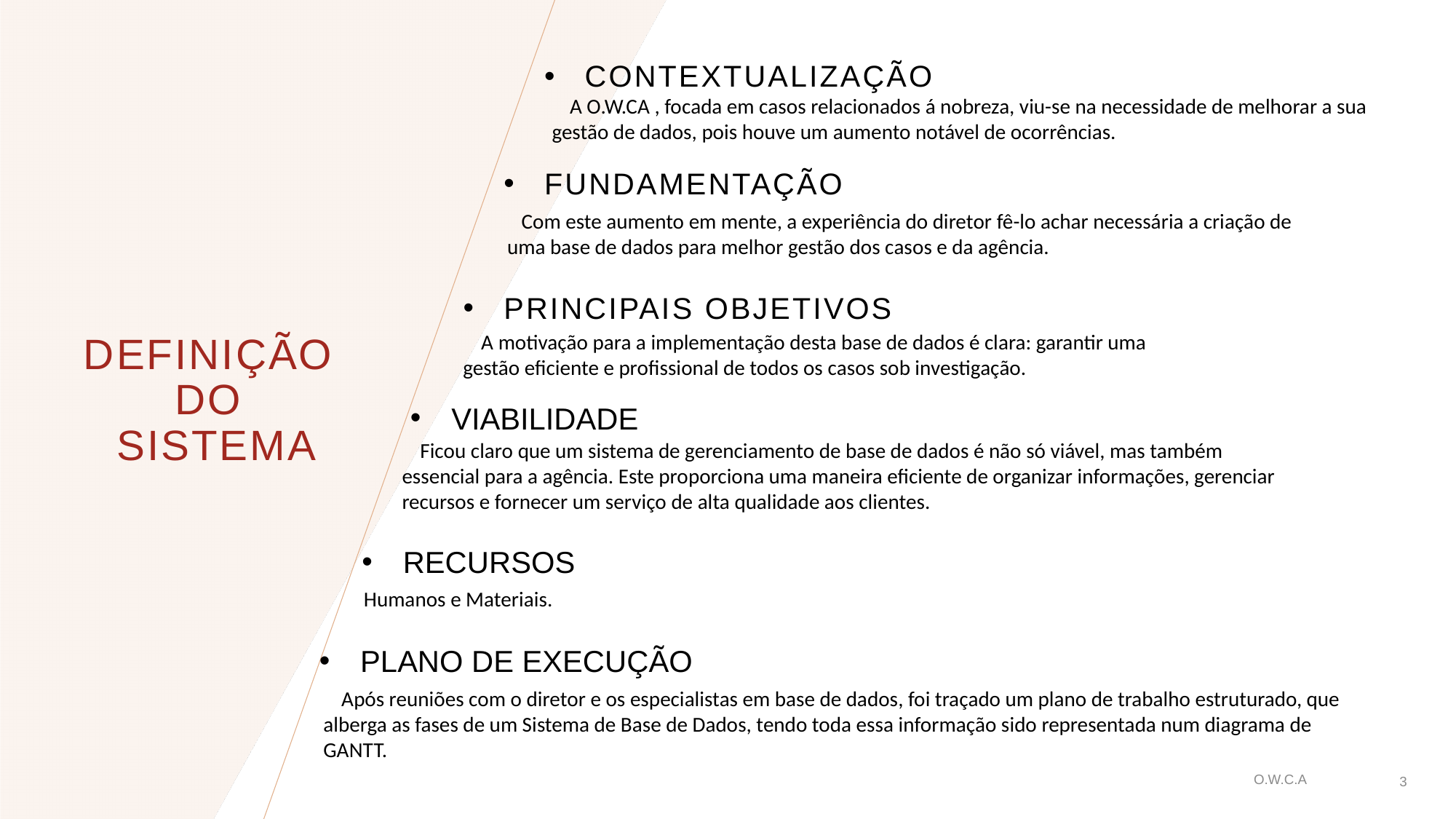

Contextualização
   A O.W.CA , focada em casos relacionados á nobreza, viu-se na necessidade de melhorar a sua gestão de dados, pois houve um aumento notável de ocorrências.
Fundamentação

   Com este aumento em mente, a experiência do diretor fê-lo achar necessária a criação de uma base de dados para melhor gestão dos casos e da agência.
Principais objetivos

   A motivação para a implementação desta base de dados é clara: garantir uma gestão eficiente e profissional de todos os casos sob investigação.
# Definição do sistema
VIABILIDADE
   Ficou claro que um sistema de gerenciamento de base de dados é não só viável, mas também essencial para a agência. Este proporciona uma maneira eficiente de organizar informações, gerenciar recursos e fornecer um serviço de alta qualidade aos clientes.
RECURSOS
Humanos e Materiais.
PLANO DE EXECUÇÃO
   Após reuniões com o diretor e os especialistas em base de dados, foi traçado um plano de trabalho estruturado, que alberga as fases de um Sistema de Base de Dados, tendo toda essa informação sido representada num diagrama de GANTT.
O.W.C.A
3